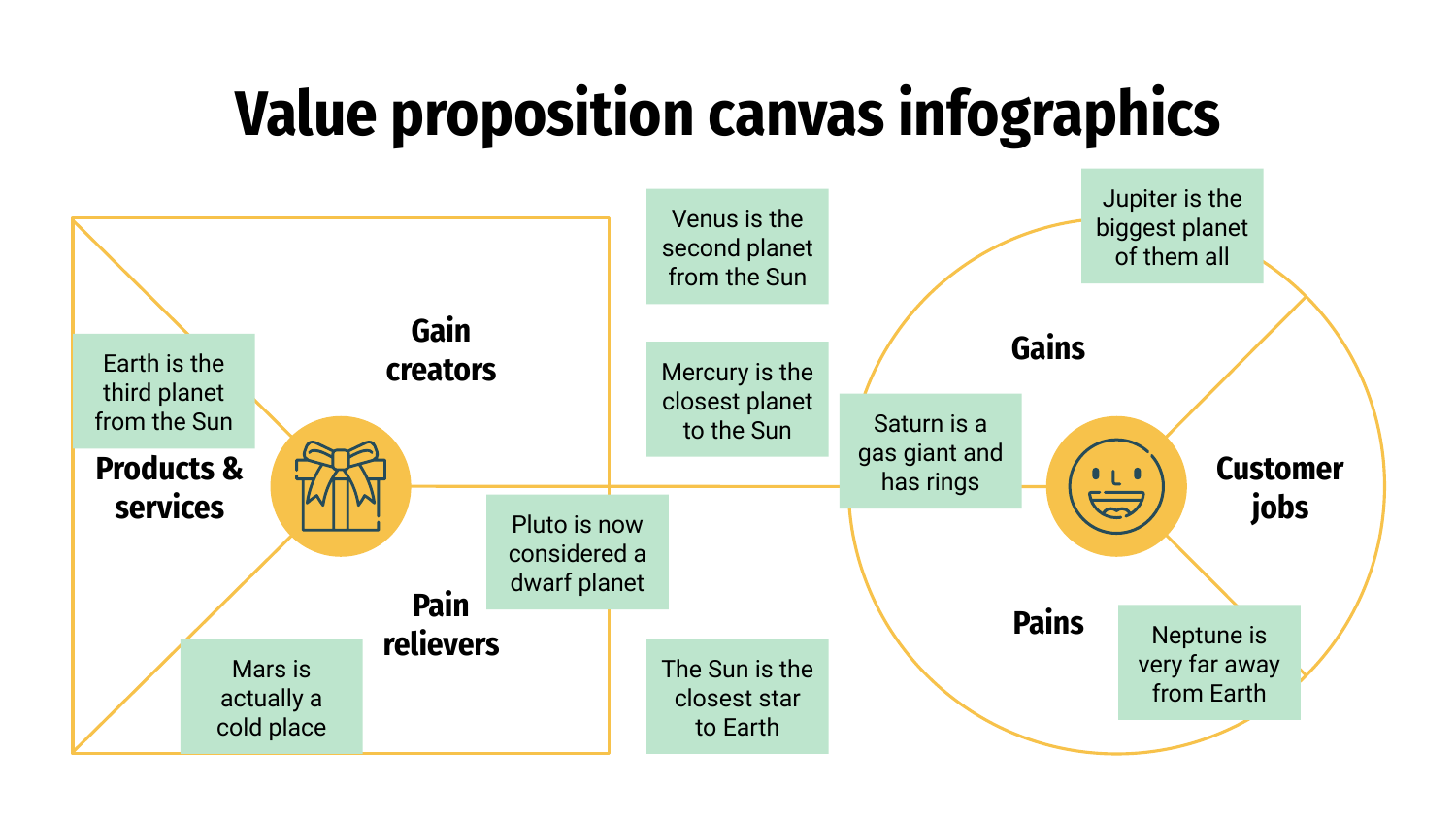

# Value proposition canvas infographics
Jupiter is the biggest planet of them all
Venus is the second planet from the Sun

Gain creators
Gains

Customer jobs
Products & services

Pain relievers
Pains
Earth is the third planet from the Sun
Mercury is the closest planet to the Sun
Saturn is a gas giant and has rings
Pluto is now considered a dwarf planet
Neptune is very far away from Earth
Mars is actually a cold place
The Sun is the closest star to Earth